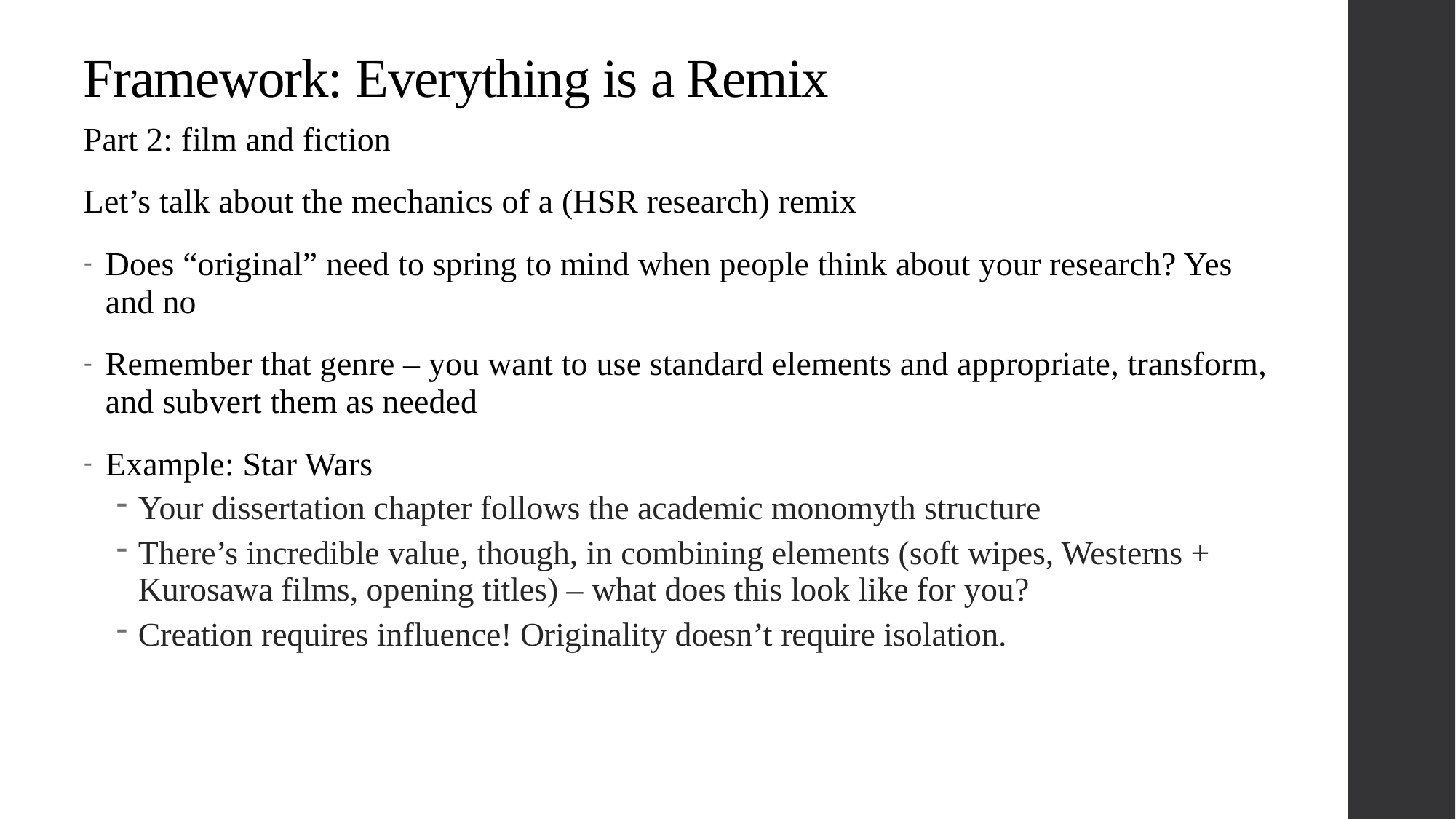

# Framework: Everything is a Remix
Part 2: film and fiction
Let’s talk about the mechanics of a (HSR research) remix
Does “original” need to spring to mind when people think about your research? Yes and no
Remember that genre – you want to use standard elements and appropriate, transform, and subvert them as needed
Example: Star Wars
Your dissertation chapter follows the academic monomyth structure
There’s incredible value, though, in combining elements (soft wipes, Westerns + Kurosawa films, opening titles) – what does this look like for you?
Creation requires influence! Originality doesn’t require isolation.